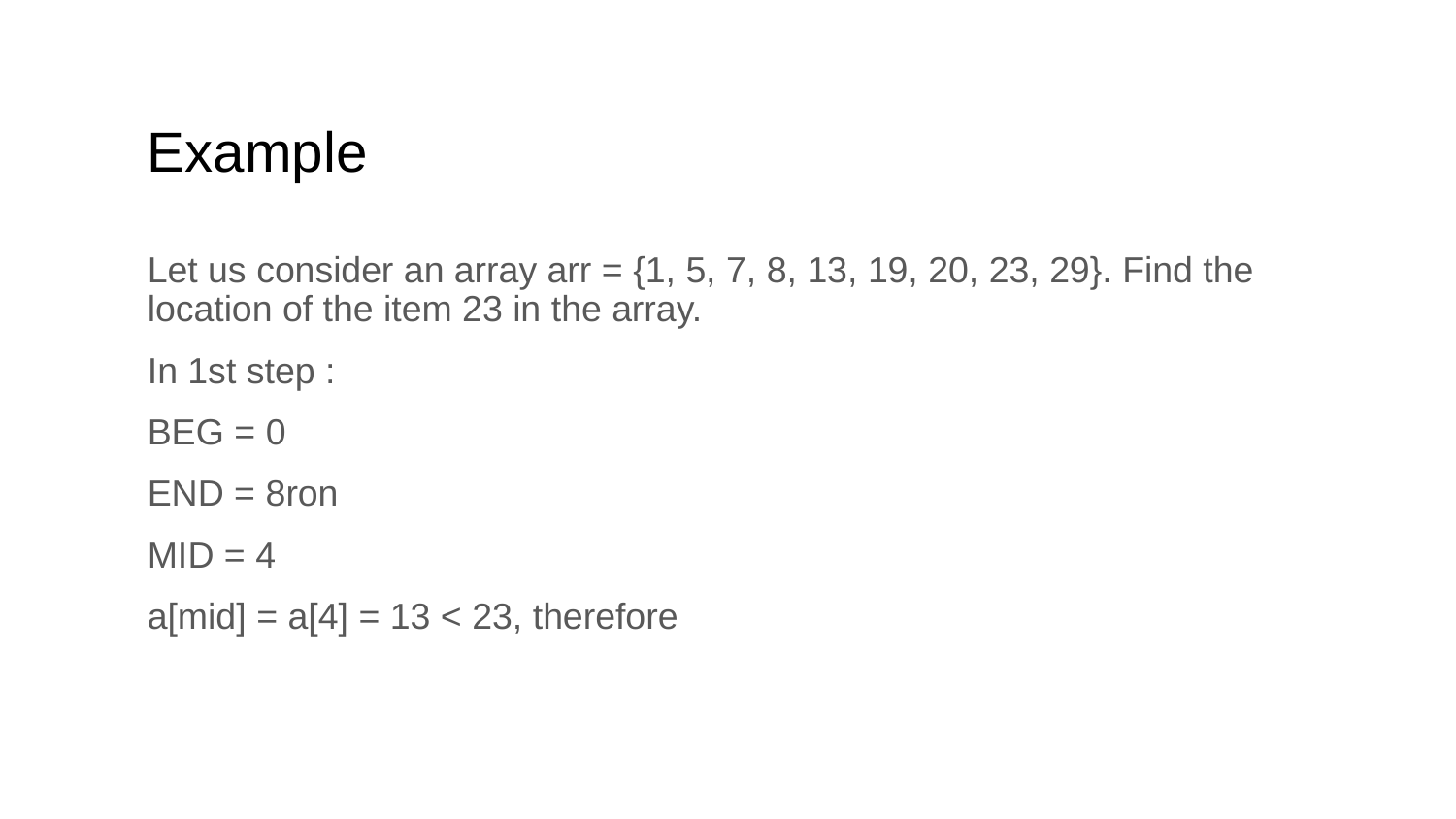

# Example
Let us consider an array arr = {1, 5, 7, 8, 13, 19, 20, 23, 29}. Find the location of the item 23 in the array.
In 1st step :
BEG = 0
END = 8ron
MID = 4
a[mid] = a[4] = 13 < 23, therefore